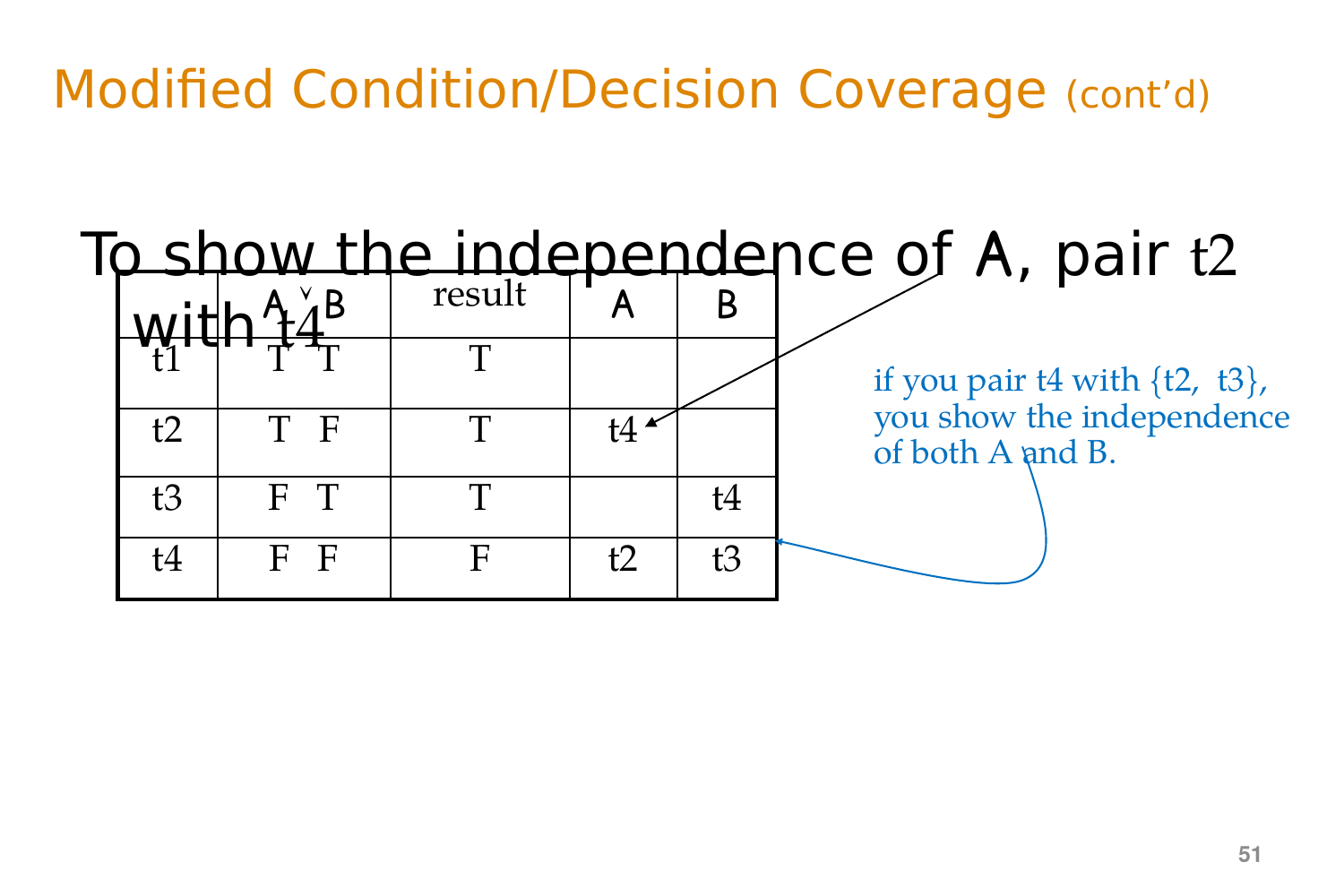

# Modified Condition/Decision Coverage (cont’d)
To show the independence of A, pair t2 with t4
|  | A ∨ B | result | A | B |
| --- | --- | --- | --- | --- |
| t1 | T T | T |  |  |
| t2 | T F | T | t4 |  |
| t3 | F T | T |  | t4 |
| t4 | F F | F | t2 | t3 |

if you pair t4 with {t2,  t3}, you show the independence of both A and B.

51